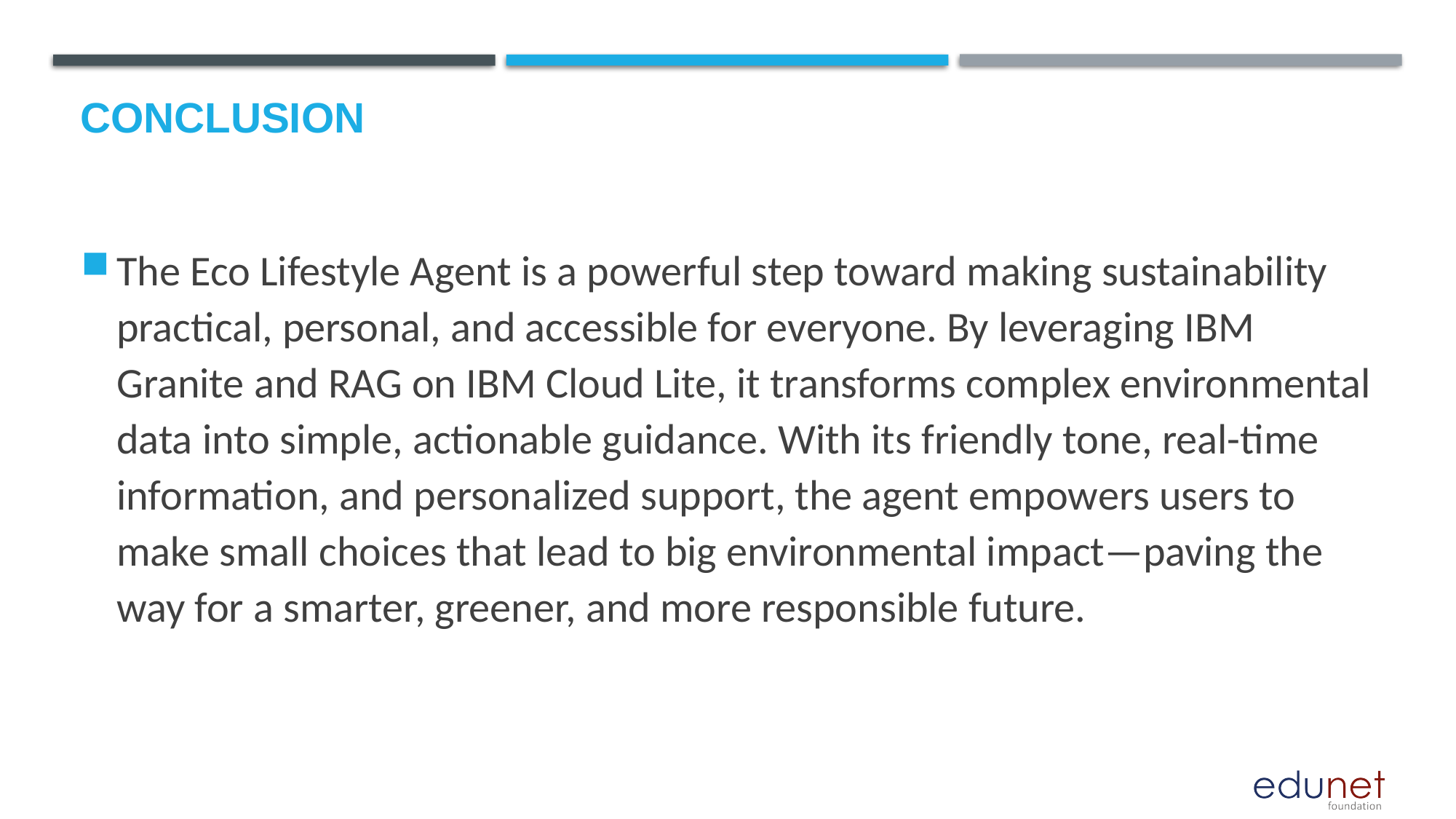

# Conclusion
The Eco Lifestyle Agent is a powerful step toward making sustainability practical, personal, and accessible for everyone. By leveraging IBM Granite and RAG on IBM Cloud Lite, it transforms complex environmental data into simple, actionable guidance. With its friendly tone, real-time information, and personalized support, the agent empowers users to make small choices that lead to big environmental impact—paving the way for a smarter, greener, and more responsible future.